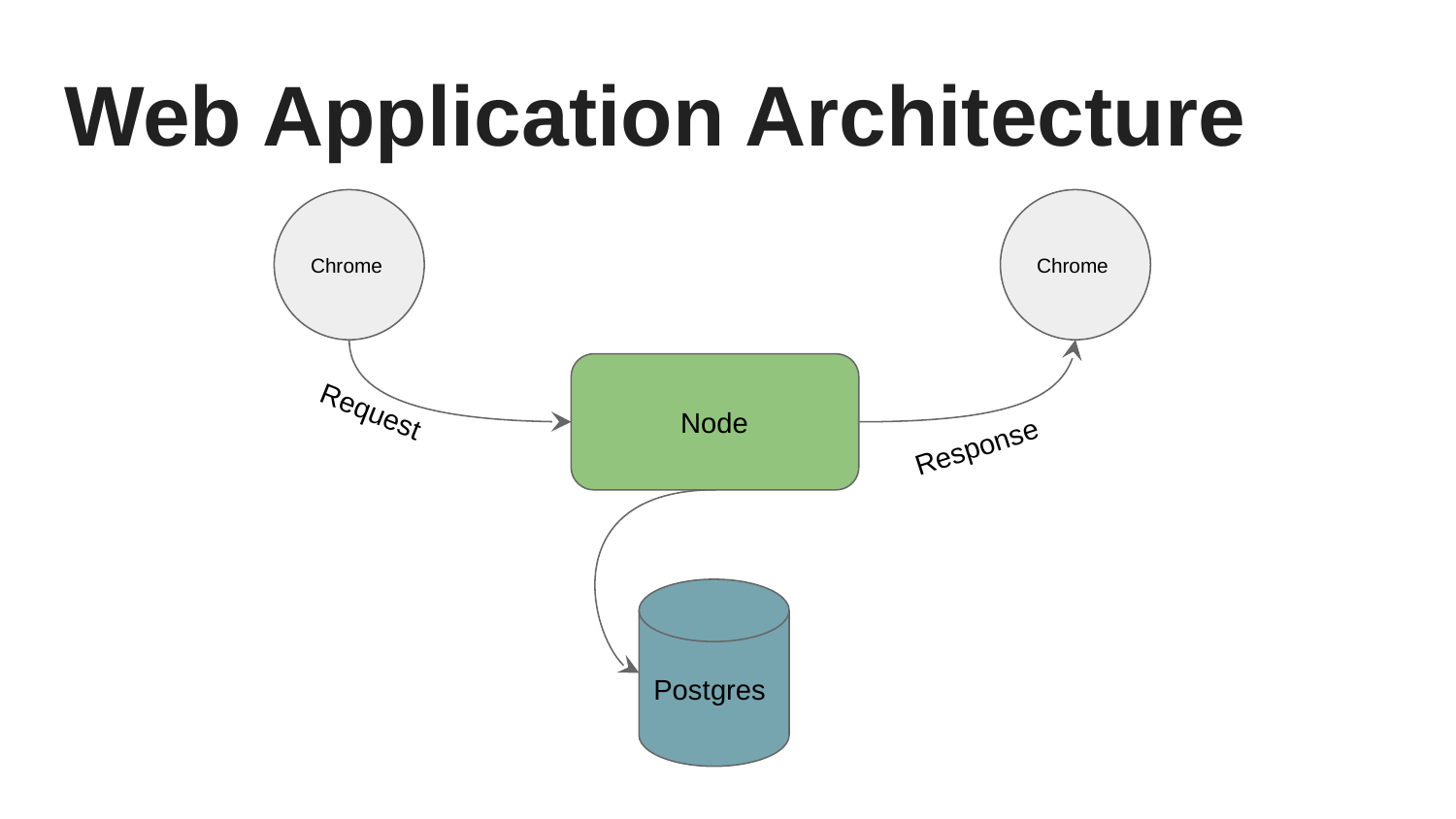

# Web Application Architecture
Chrome
Chrome
           Node
Postgres
Request
Response